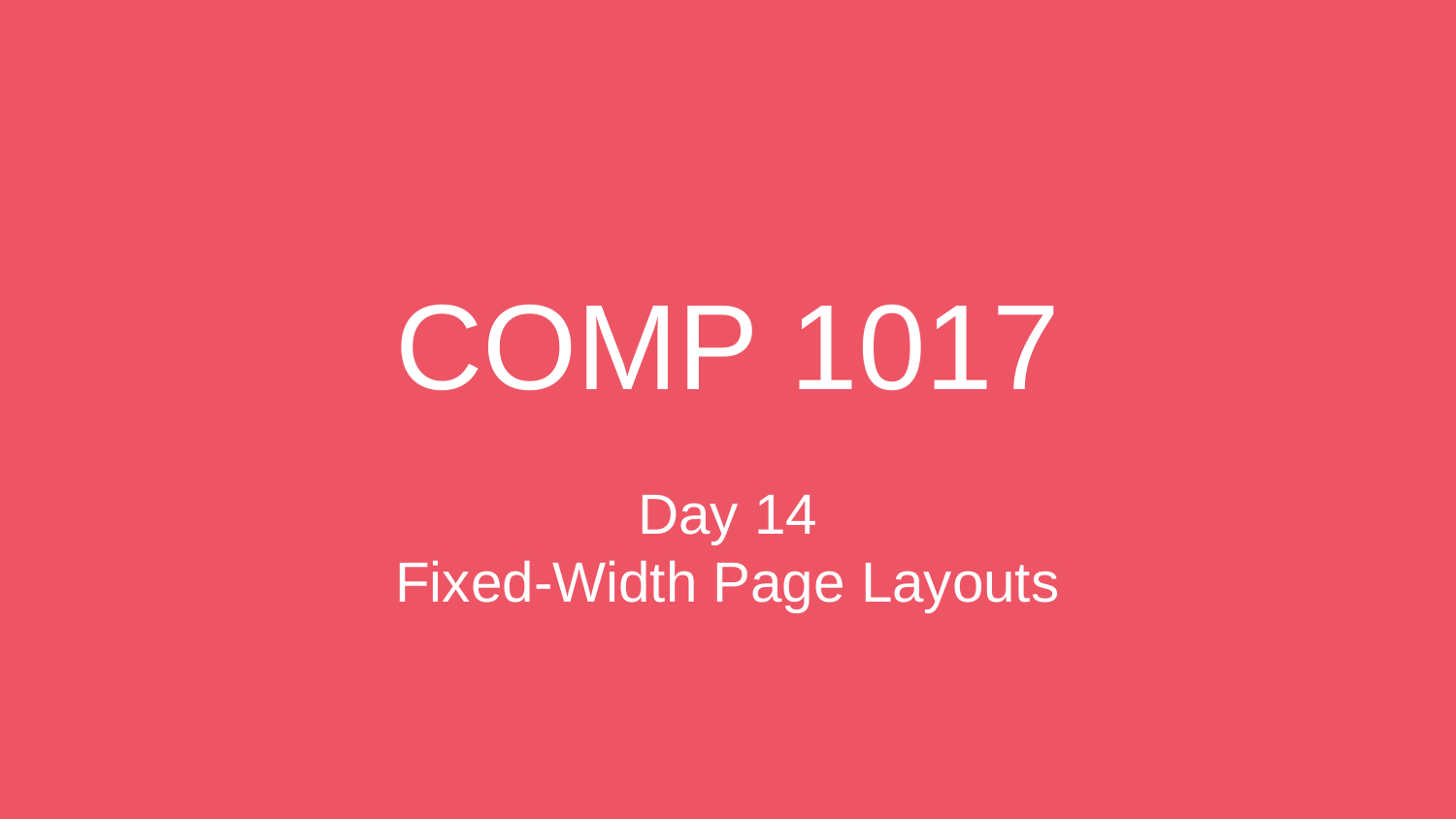

# COMP 1017
Day 14
Fixed-Width Page Layouts